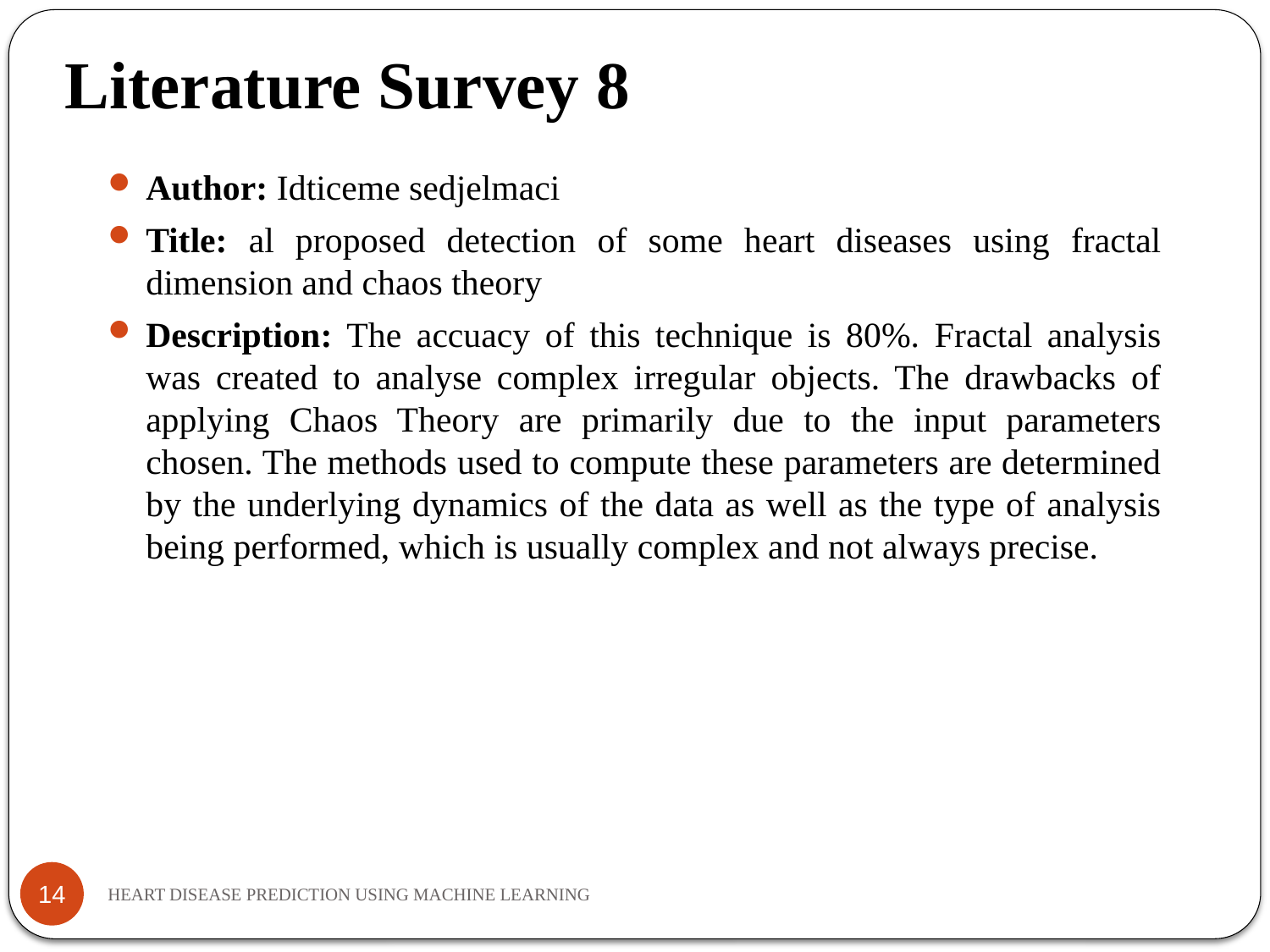

Literature Survey 8
Author: Idticeme sedjelmaci
Title: al proposed detection of some heart diseases using fractal dimension and chaos theory
Description: The accuacy of this technique is 80%. Fractal analysis was created to analyse complex irregular objects. The drawbacks of applying Chaos Theory are primarily due to the input parameters chosen. The methods used to compute these parameters are determined by the underlying dynamics of the data as well as the type of analysis being performed, which is usually complex and not always precise.
14
HEART DISEASE PREDICTION USING MACHINE LEARNING